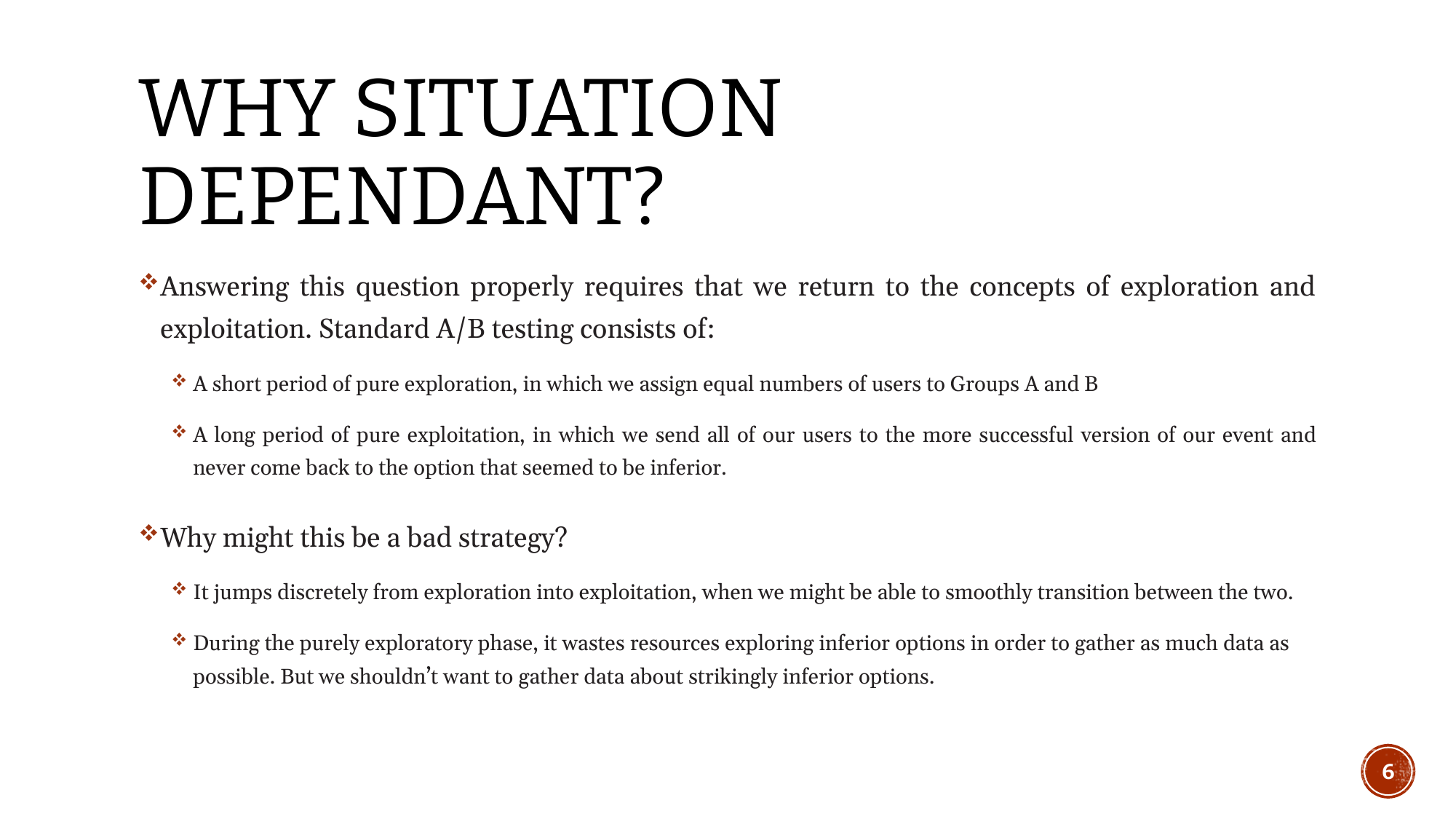

# Why situation dependant?
Answering this question properly requires that we return to the concepts of exploration and exploitation. Standard A/B testing consists of:
A short period of pure exploration, in which we assign equal numbers of users to Groups A and B
A long period of pure exploitation, in which we send all of our users to the more successful version of our event and never come back to the option that seemed to be inferior.
Why might this be a bad strategy?
It jumps discretely from exploration into exploitation, when we might be able to smoothly transition between the two.
During the purely exploratory phase, it wastes resources exploring inferior options in order to gather as much data as possible. But we shouldn’t want to gather data about strikingly inferior options.
6